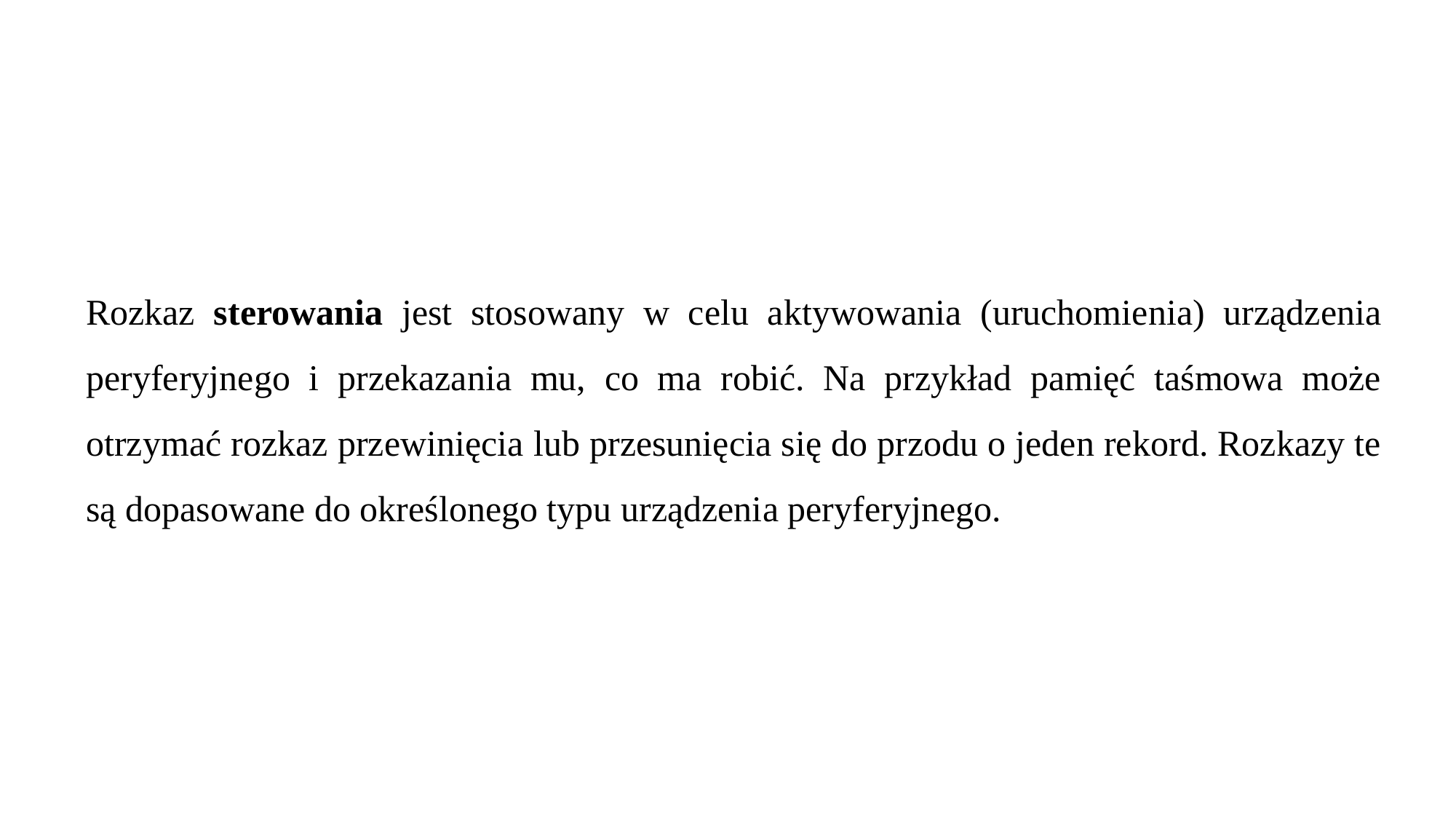

Rozkaz sterowania jest stosowany w celu aktywowania (uruchomienia) urządzenia peryferyjnego i przekazania mu, co ma robić. Na przykład pamięć taśmowa może otrzymać rozkaz przewinięcia lub przesunięcia się do przodu o jeden rekord. Rozkazy te są dopasowane do określonego typu urządzenia peryferyjnego.